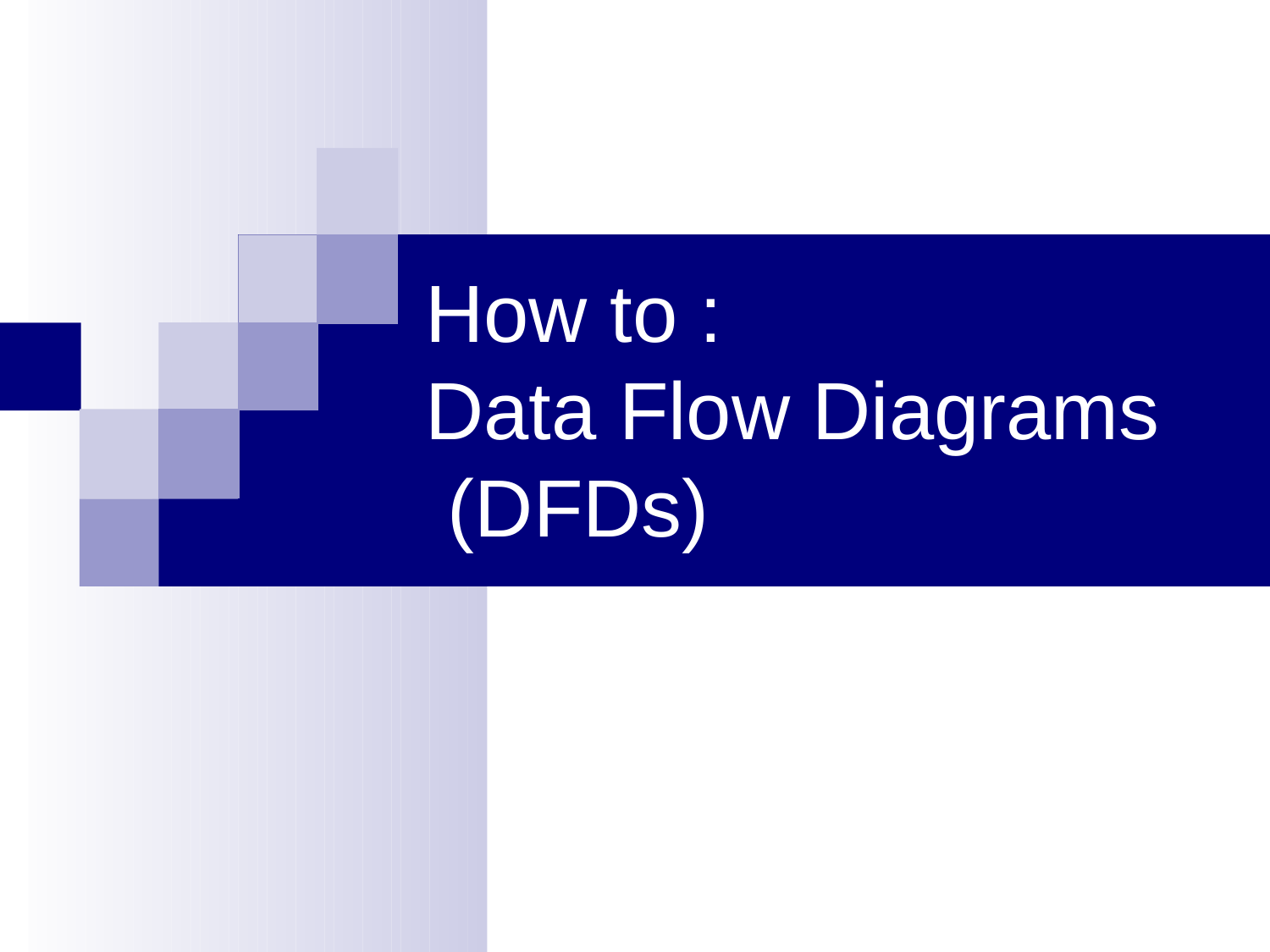

# How to :
Data Flow Diagrams  (DFDs)